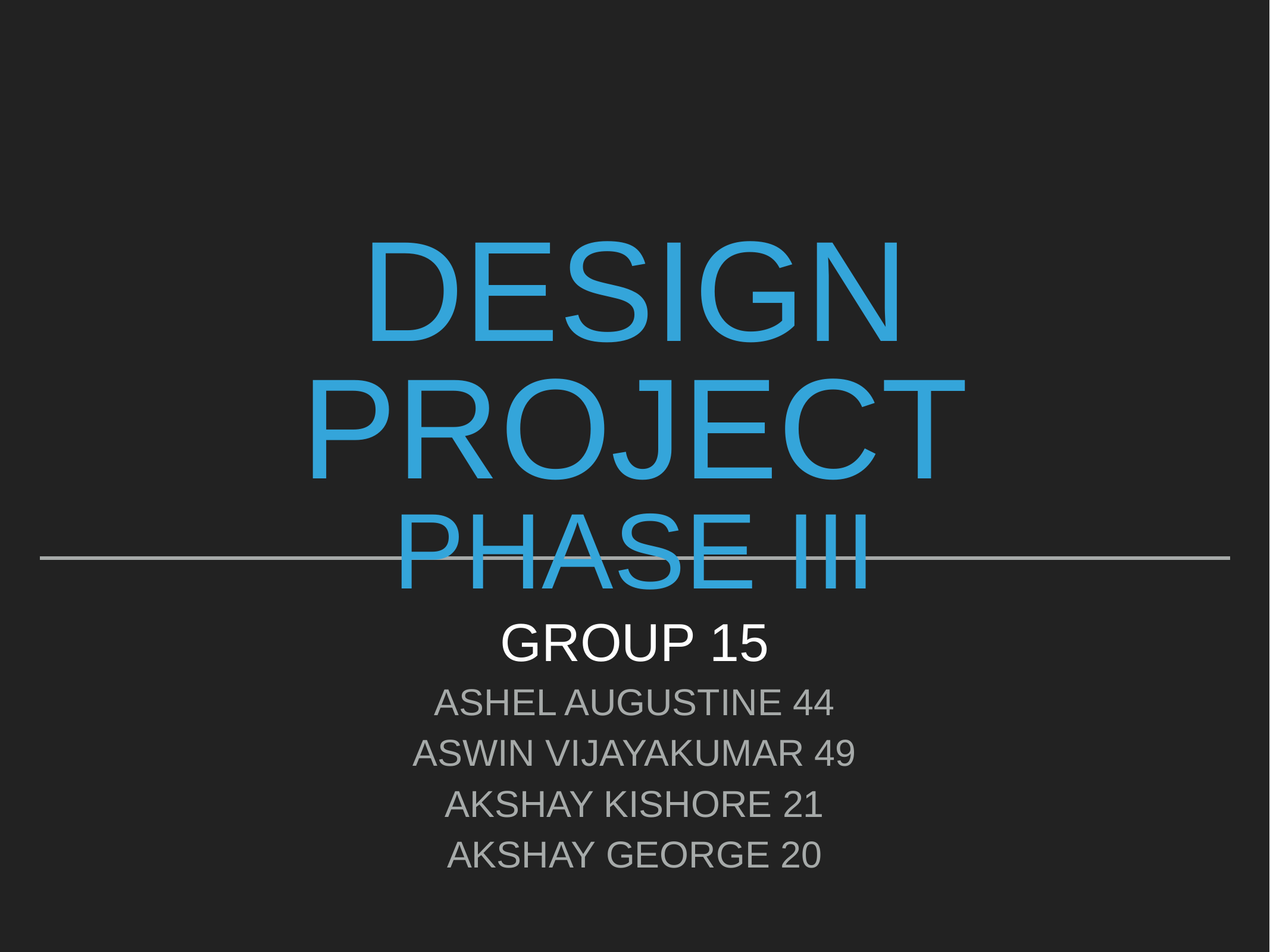

# DESIGN PROJECT
PHASE III
Group 15
Ashel augustine 44
Aswin vijayakumar 49
Akshay Kishore 21
Akshay George 20